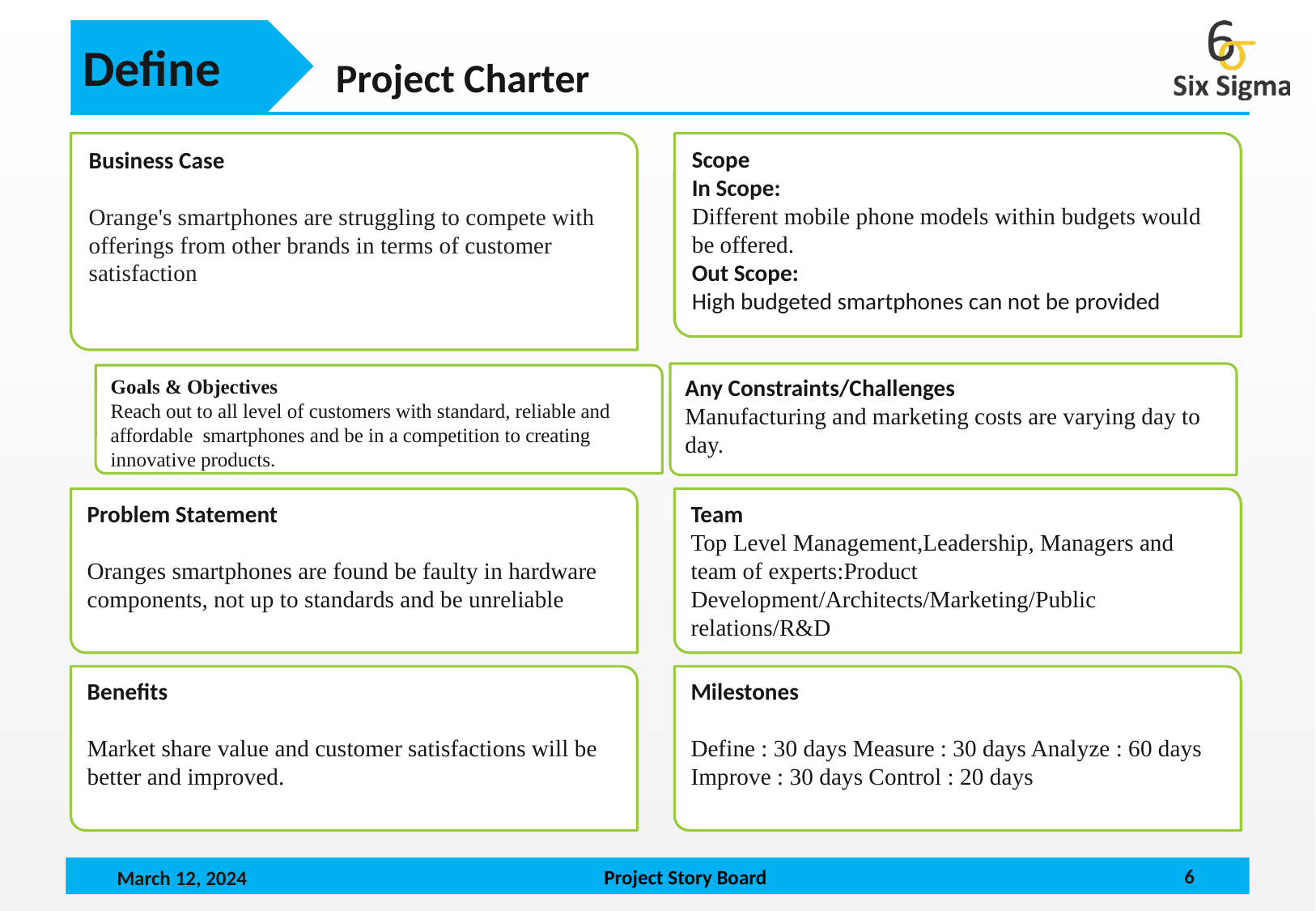

Define
Project Charter
Scope
In Scope:
Different mobile phone models within budgets would be offered.
Out Scope:
High budgeted smartphones can not be provided
Business Case

Orange's smartphones are struggling to compete with offerings from other brands in terms of customer satisfaction
Any Constraints/Challenges
Manufacturing and marketing costs are varying day to day.
Goals & Objectives
Reach out to all level of customers with standard, reliable and affordable  smartphones and be in a competition to creating innovative products.
Problem Statement

Oranges smartphones are found be faulty in hardware components, not up to standards and be unreliable

Team
Top Level Management,Leadership, Managers and team of experts:Product Development/Architects/Marketing/Public relations/R&D
Benefits

Market share value and customer satisfactions will be better and improved.
Milestones

Define : 30 days Measure : 30 days Analyze : 60 days
Improve : 30 days Control : 20 days

6
March 12, 2024